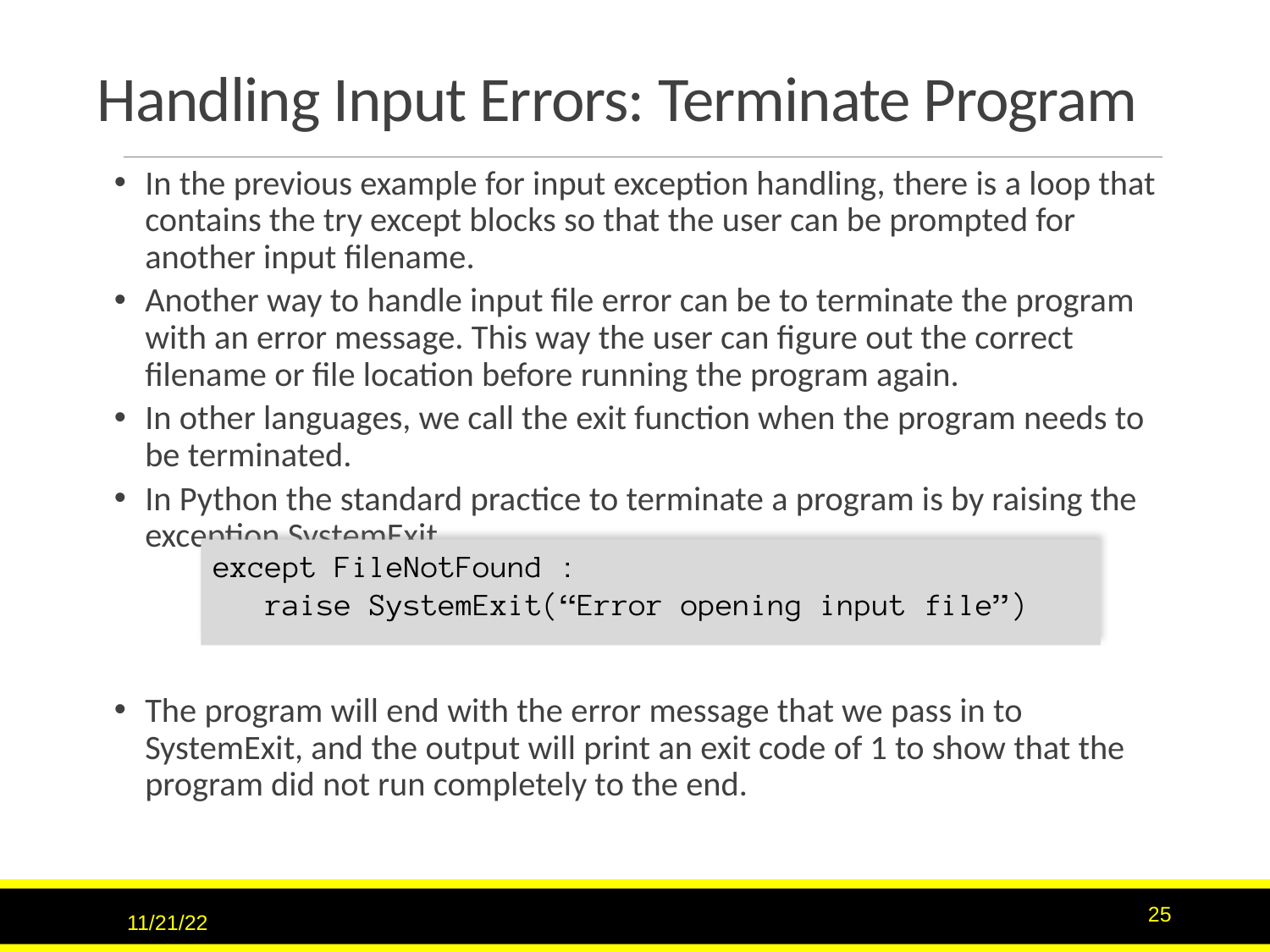

# Handling Input Errors: Terminate Program
In the previous example for input exception handling, there is a loop that contains the try except blocks so that the user can be prompted for another input filename.
Another way to handle input file error can be to terminate the program with an error message. This way the user can figure out the correct filename or file location before running the program again.
In other languages, we call the exit function when the program needs to be terminated.
In Python the standard practice to terminate a program is by raising the exception SystemExit

The program will end with the error message that we pass in to SystemExit, and the output will print an exit code of 1 to show that the program did not run completely to the end.

except FileNotFound :
   raise SystemExit(“Error opening input file”)
11/21/22